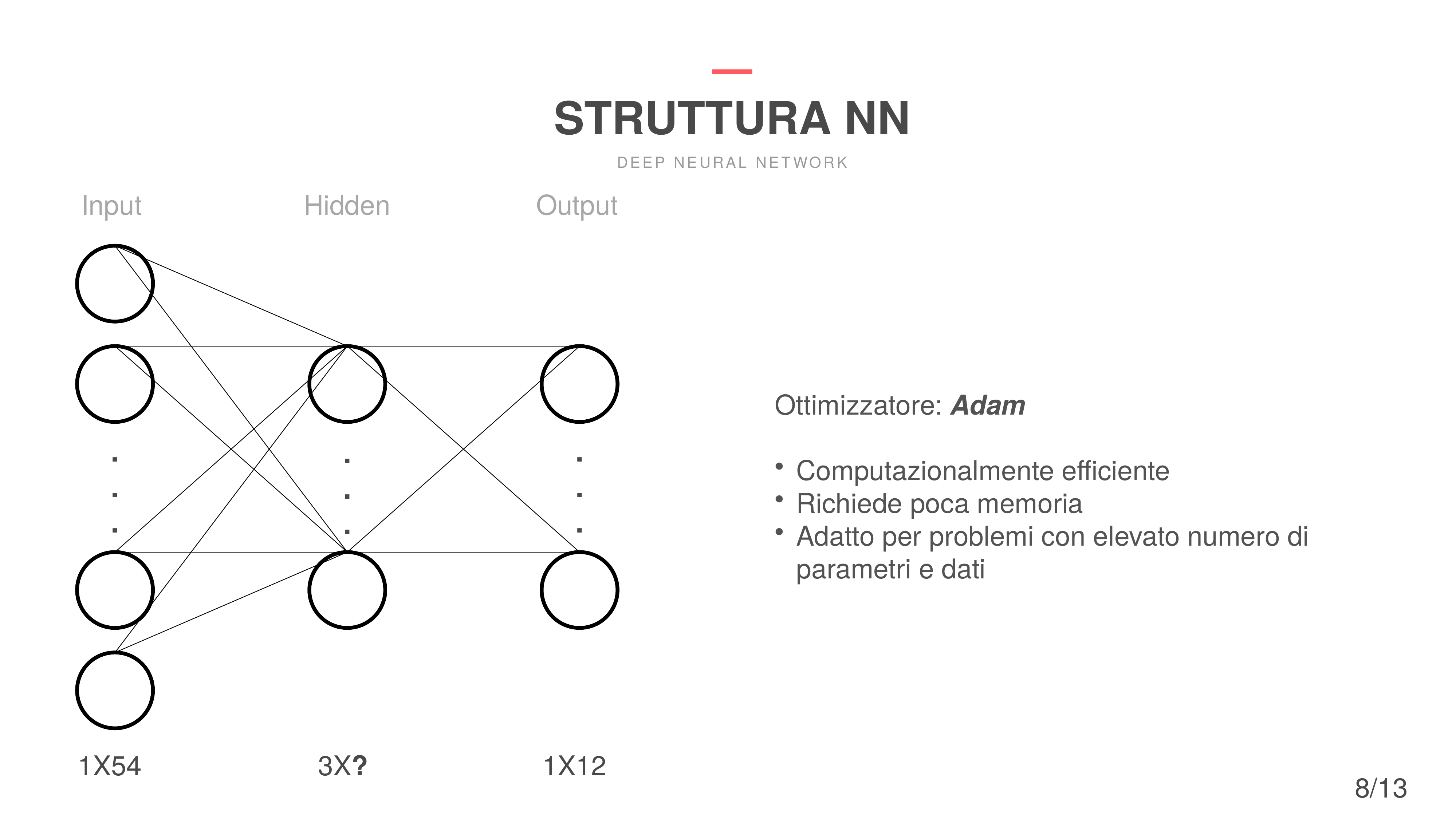

25

STRUTTURA NN
DEEP NEURAL NETWORK
Input
Hidden
Output

Ottimizzatore: Adam

Computazionalmente efficiente
Richiede poca memoria
Adatto per problemi con elevato numero di parametri e dati
.
.
.
.
.
.
.
.
.

1X54
3X?
1X12
8/13